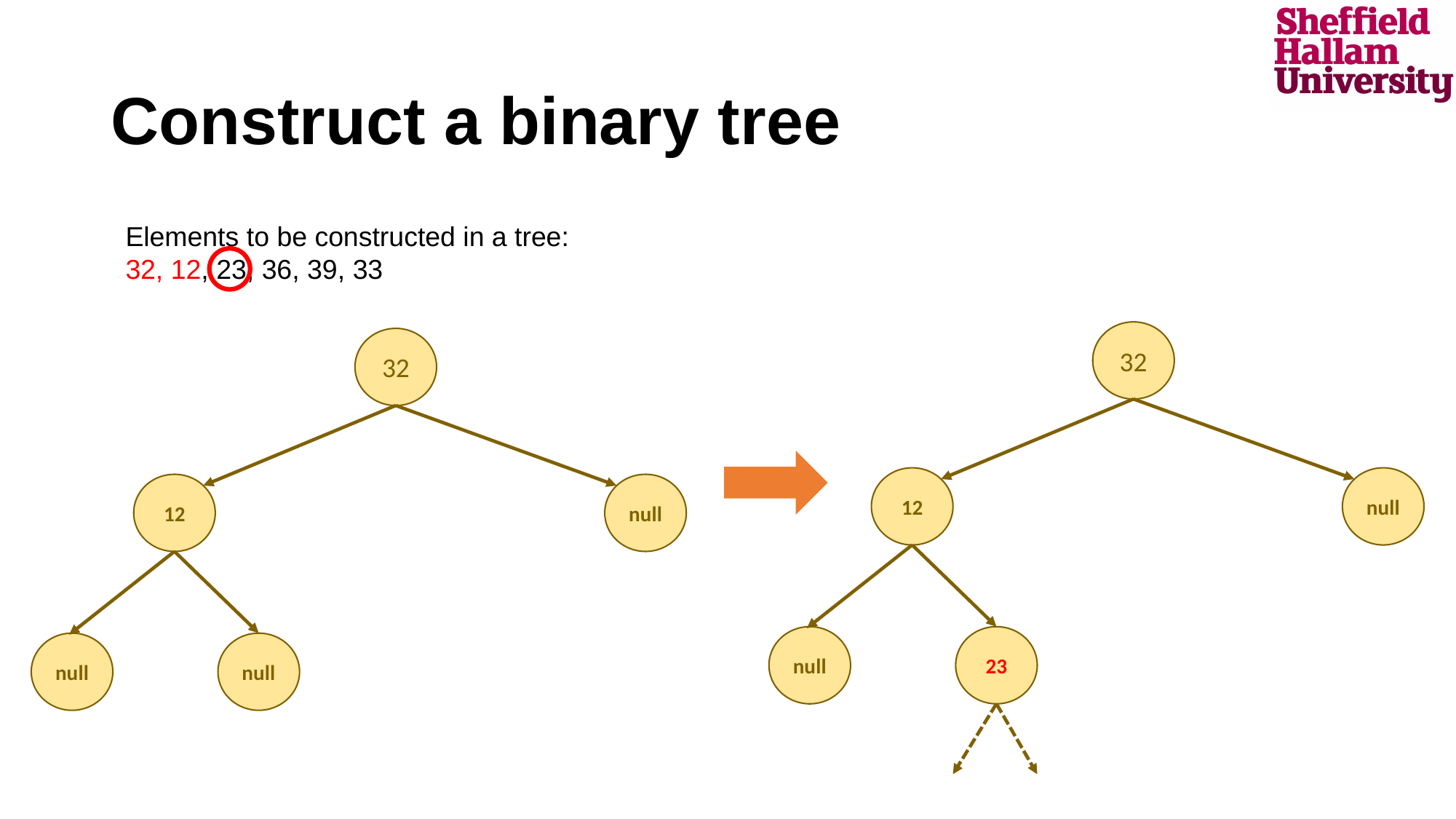

# Construct a binary tree
Elements to be constructed in a tree:
32, 12, 23, 36, 39, 33

32
null
12
null
23
32
null
12
null
null